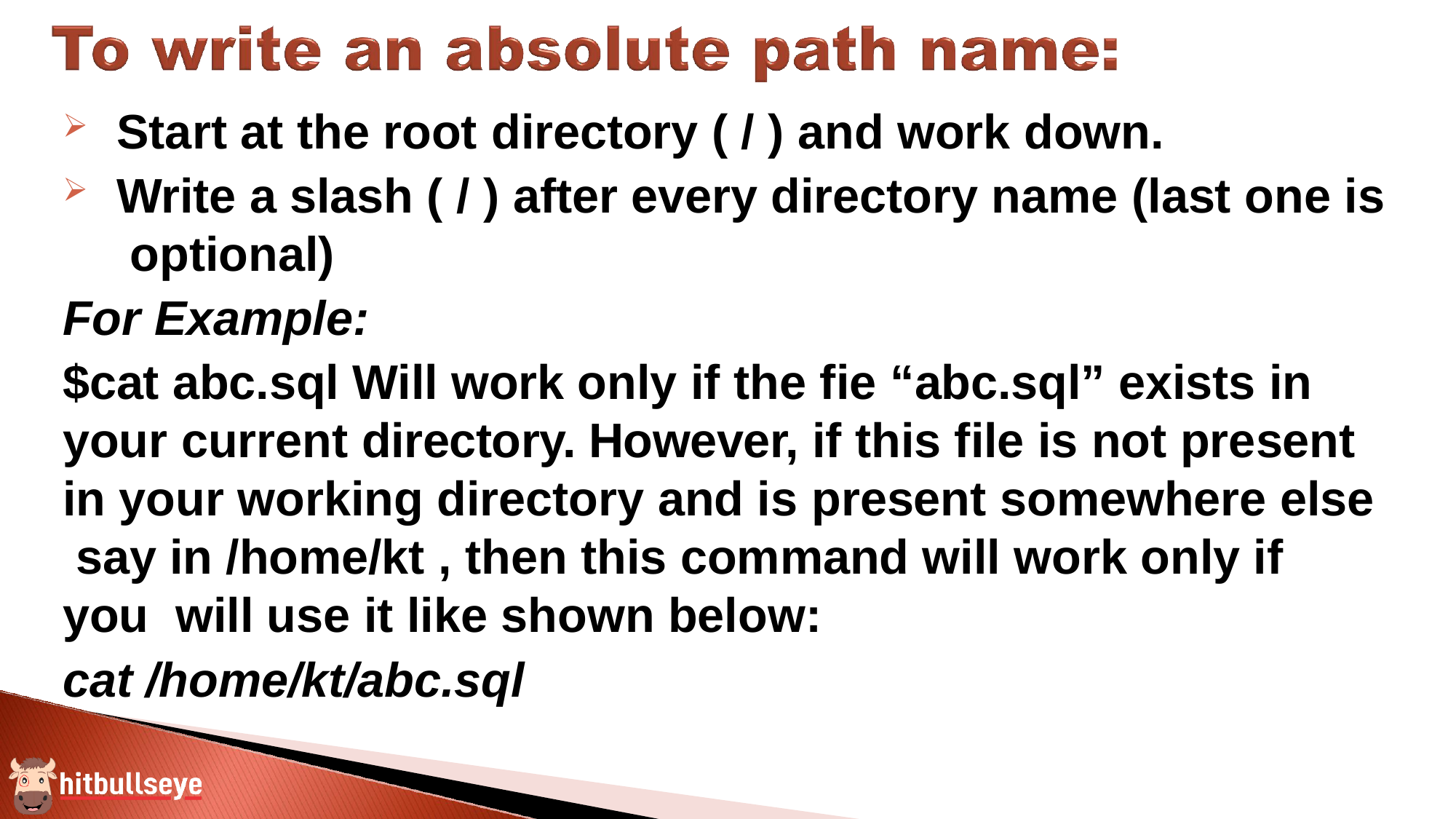

Start at the root directory ( / ) and work down.
Write a slash ( / ) after every directory name (last one is  optional)
For Example:
$cat abc.sql Will work only if the fie “abc.sql” exists in  your current directory. However, if this file is not present  in your working directory and is present somewhere else  say in /home/kt , then this command will work only if you  will use it like shown below:
cat /home/kt/abc.sql